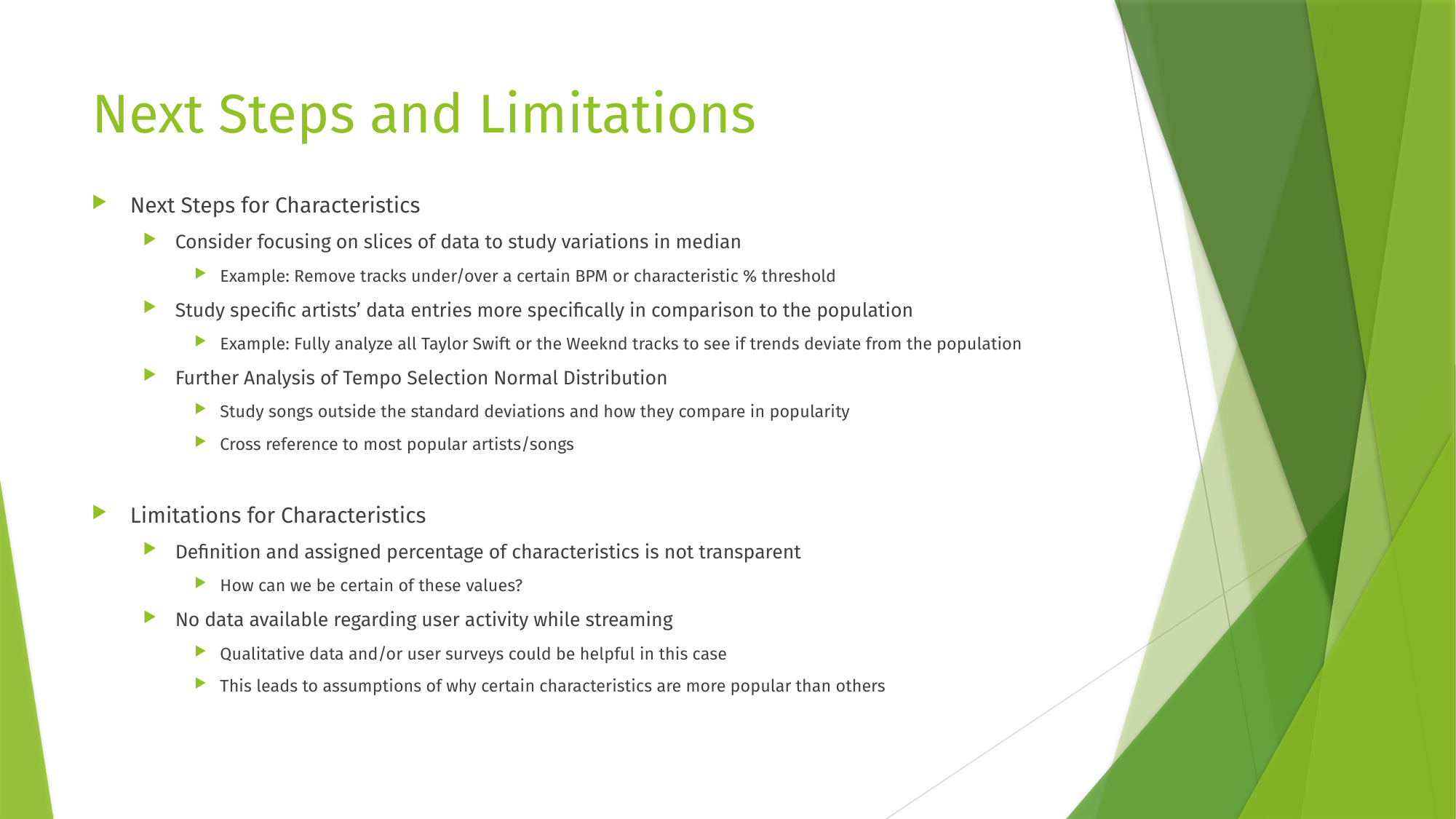

# Next Steps and Limitations
Next Steps for Characteristics
Consider focusing on slices of data to study variations in median
Example: Remove tracks under/over a certain BPM or characteristic % threshold
Study specific artists’ data entries more specifically in comparison to the population
Example: Fully analyze all Taylor Swift or the Weeknd tracks to see if trends deviate from the population
Further Analysis of Tempo Selection Normal Distribution
Study songs outside the standard deviations and how they compare in popularity
Cross reference to most popular artists/songs

Limitations for Characteristics
Definition and assigned percentage of characteristics is not transparent
How can we be certain of these values?
No data available regarding user activity while streaming
Qualitative data and/or user surveys could be helpful in this case
This leads to assumptions of why certain characteristics are more popular than others